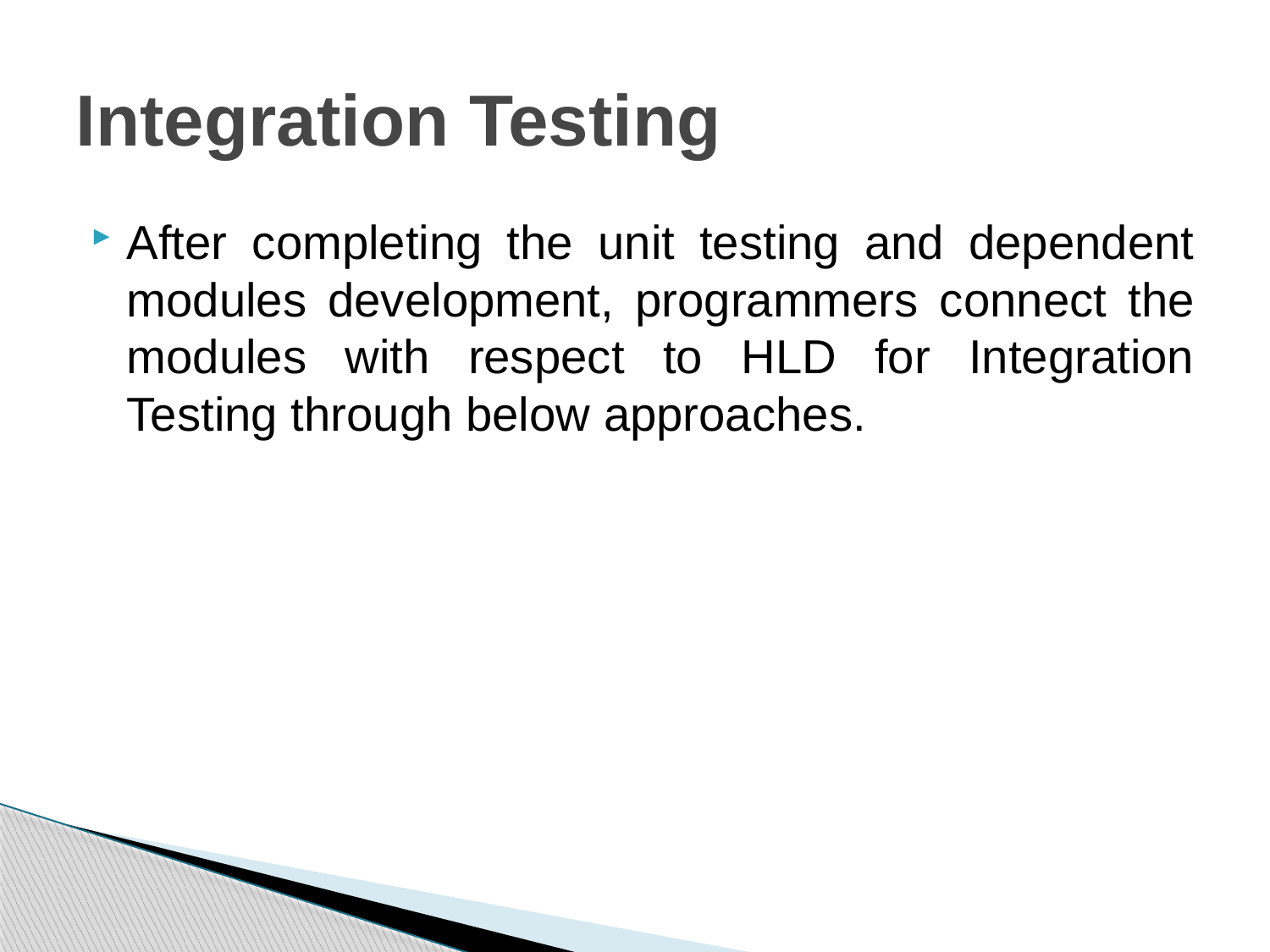

# Integration Testing
After completing the unit testing and dependent modules development, programmers connect the modules with respect to HLD for Integration Testing through below approaches.